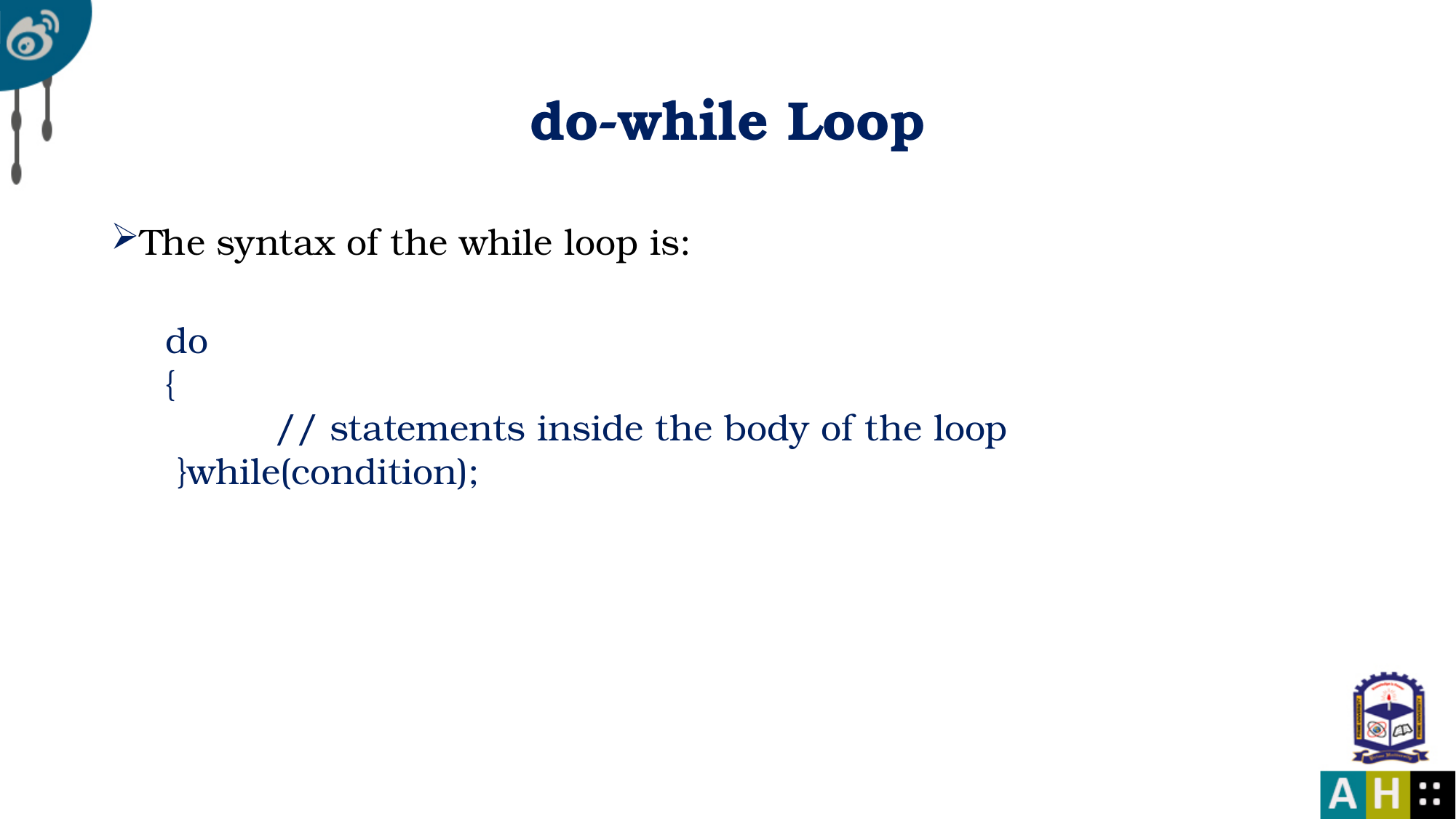

# do-while Loop
The syntax of the while loop is:

do
{
	// statements inside the body of the loop
 }while(condition);